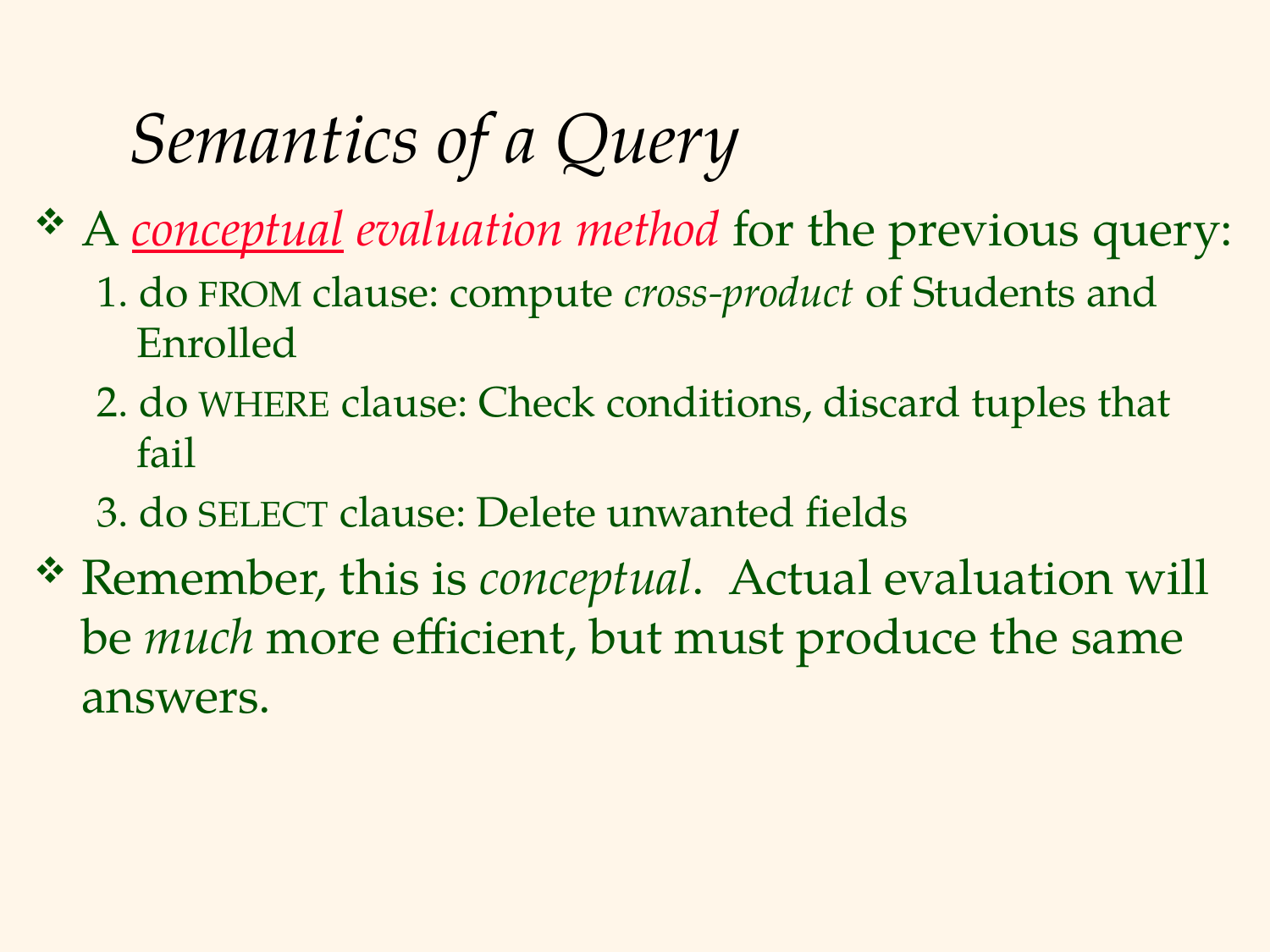

# Semantics of a Query
A conceptual evaluation method for the previous query:
1. do FROM clause: compute cross-product of Students and Enrolled
2. do WHERE clause: Check conditions, discard tuples that fail
3. do SELECT clause: Delete unwanted fields
Remember, this is conceptual.  Actual evaluation will be much more efficient, but must produce the same answers.